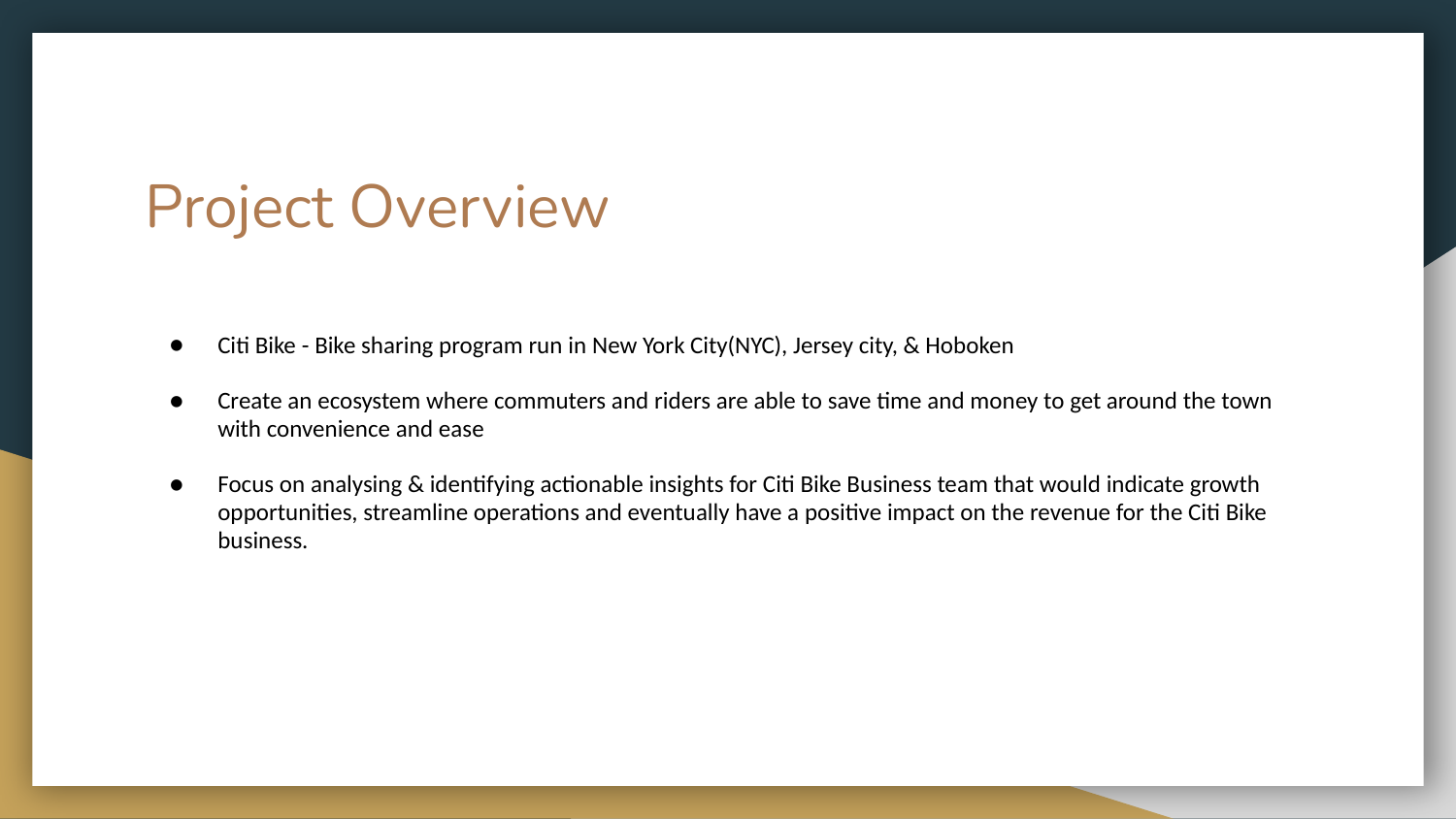

# Project Overview
Citi Bike - Bike sharing program run in New York City(NYC), Jersey city, & Hoboken

Create an ecosystem where commuters and riders are able to save time and money to get around the town with convenience and ease

Focus on analysing & identifying actionable insights for Citi Bike Business team that would indicate growth opportunities, streamline operations and eventually have a positive impact on the revenue for the Citi Bike business.